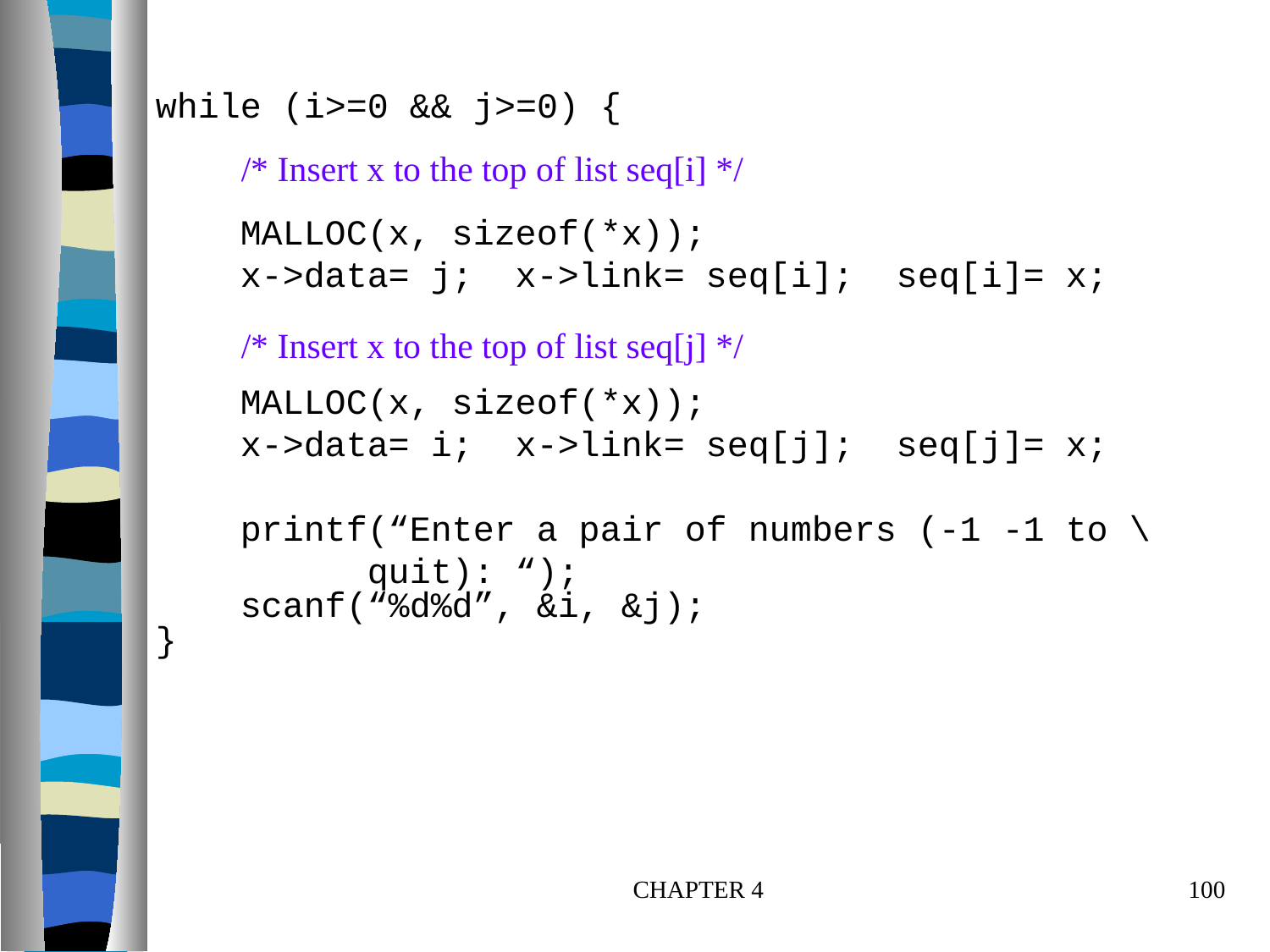

while (i>=0 && j>=0) {

      MALLOC(x, sizeof(*x));
      x->data= j;  x->link= seq[i];  seq[i]= x;

      MALLOC(x, sizeof(*x));
      x->data= i;  x->link= seq[j];  seq[j]= x;

      printf(“Enter a pair of numbers (-1 -1 to \
            quit): “);
      scanf(“%d%d”, &i, &j);
  }
/* Insert x to the top of list seq[i] */
/* Insert x to the top of list seq[j] */
CHAPTER 4
100